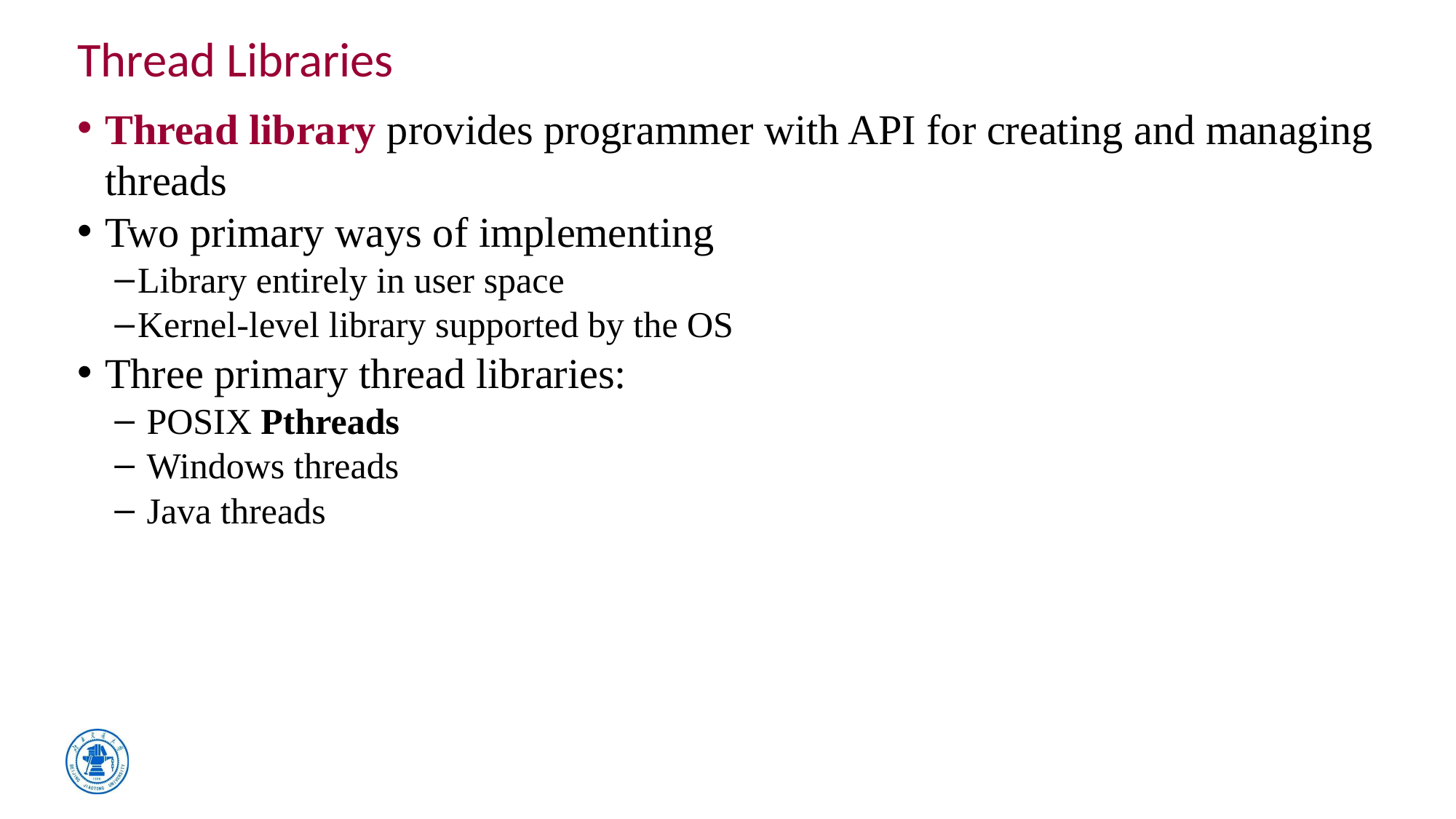

# Thread Libraries
Thread library provides programmer with API for creating and managing threads
Two primary ways of implementing
Library entirely in user space
Kernel-level library supported by the OS
Three primary thread libraries:
 POSIX Pthreads
 Windows threads
 Java threads